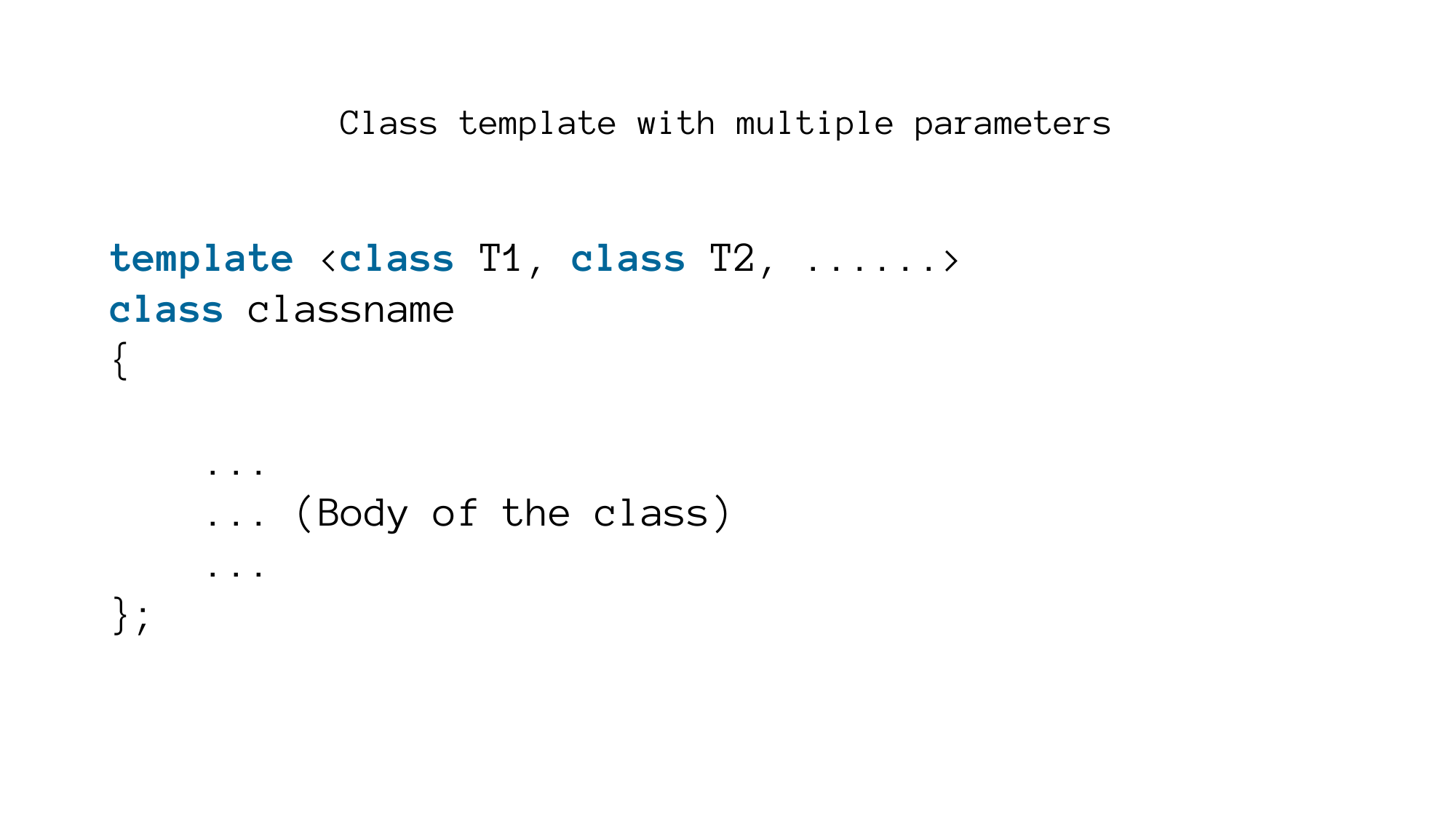

# Class template with multiple parameters
template <class T1, class T2, ......>
class classname
{

    ...
    ... (Body of the class)
    ...
};